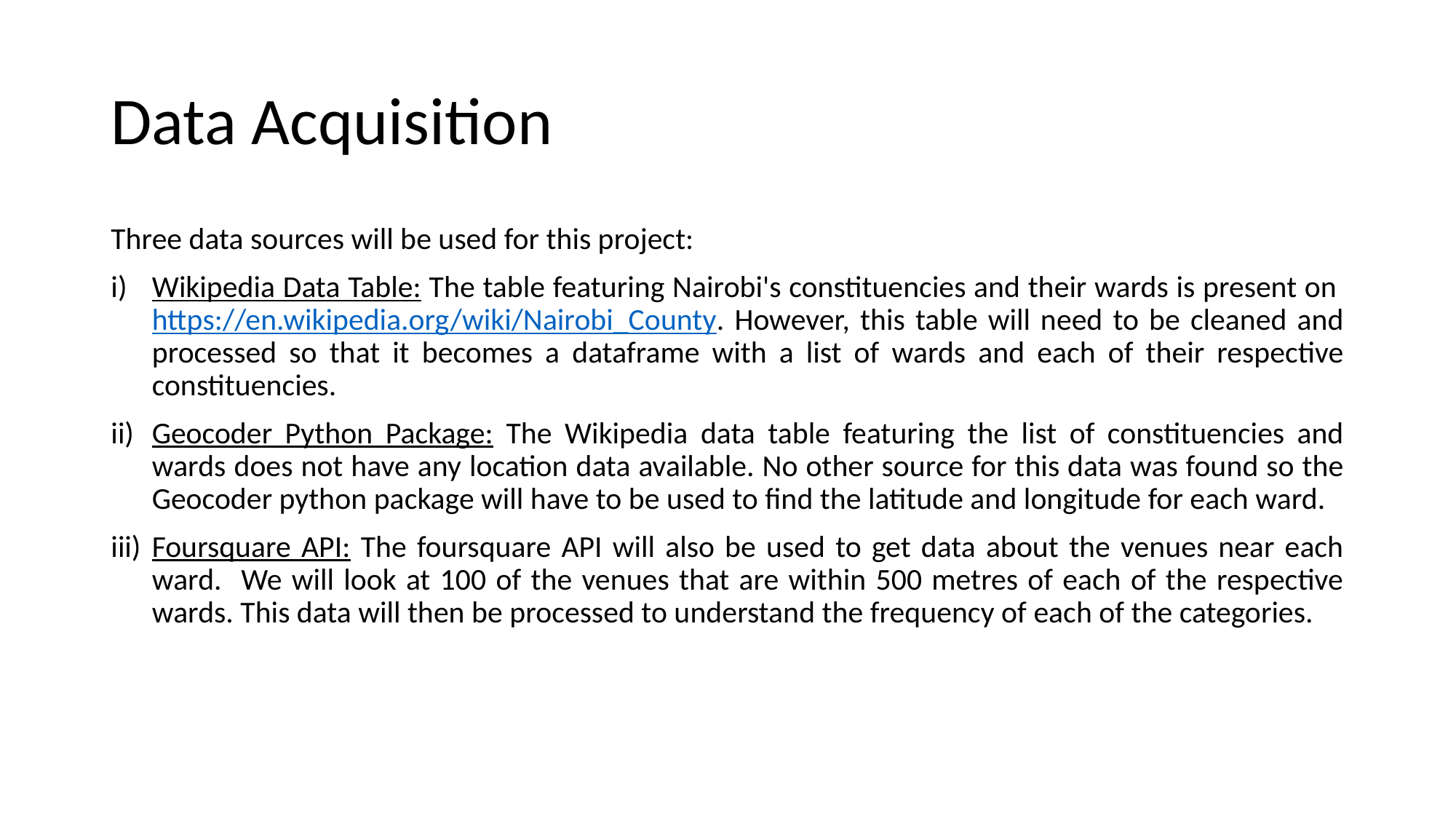

# Data Acquisition
Three data sources will be used for this project:
Wikipedia Data Table: The table featuring Nairobi's constituencies and their wards is present on https://en.wikipedia.org/wiki/Nairobi_County. However, this table will need to be cleaned and processed so that it becomes a dataframe with a list of wards and each of their respective constituencies.
Geocoder Python Package: The Wikipedia data table featuring the list of constituencies and wards does not have any location data available. No other source for this data was found so the Geocoder python package will have to be used to find the latitude and longitude for each ward.
Foursquare API: The foursquare API will also be used to get data about the venues near each ward.  We will look at 100 of the venues that are within 500 metres of each of the respective wards. This data will then be processed to understand the frequency of each of the categories.